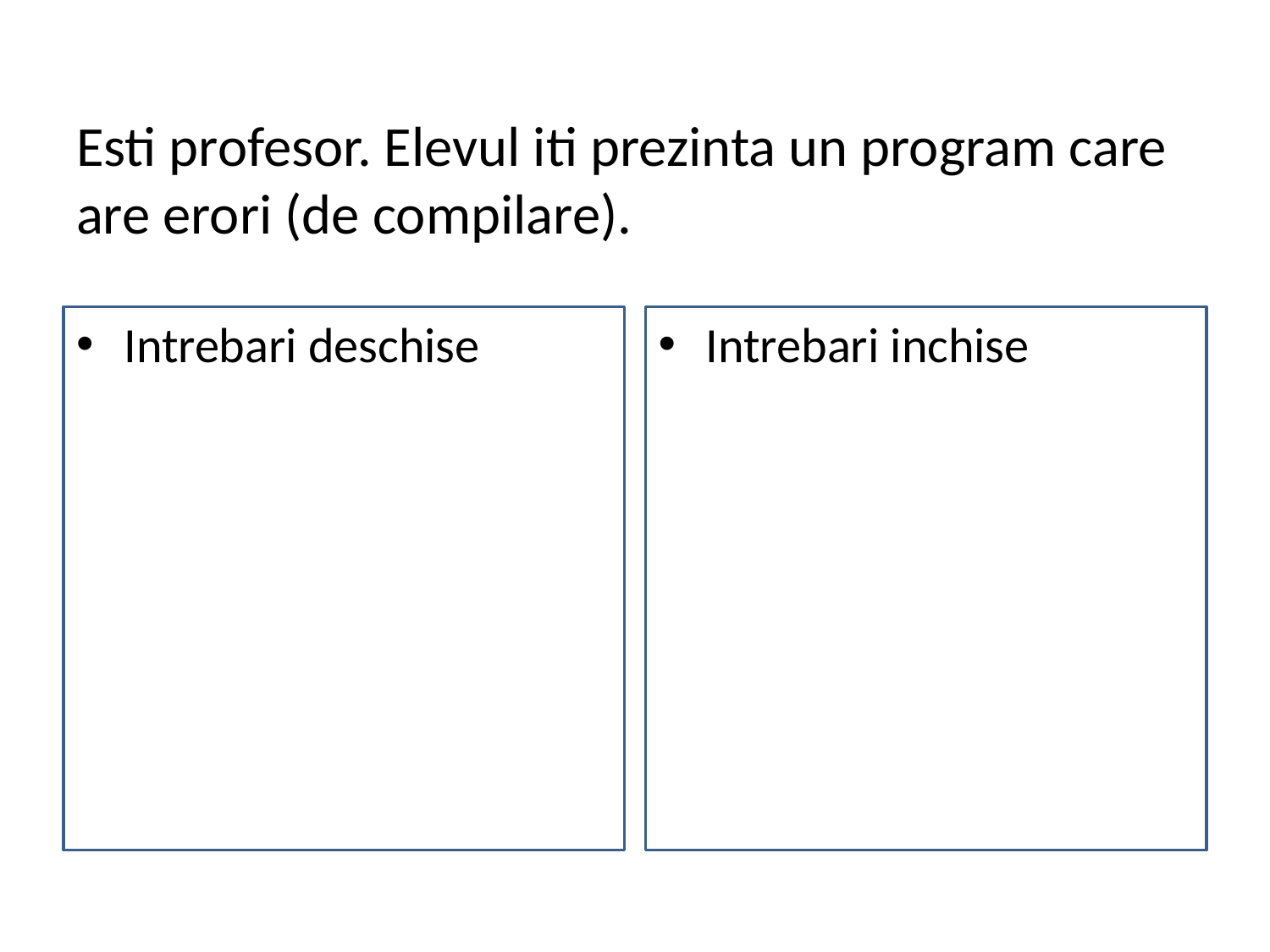

# Esti profesor. Elevul iti prezinta un program care are erori (de compilare).
Intrebari deschise
Intrebari inchise